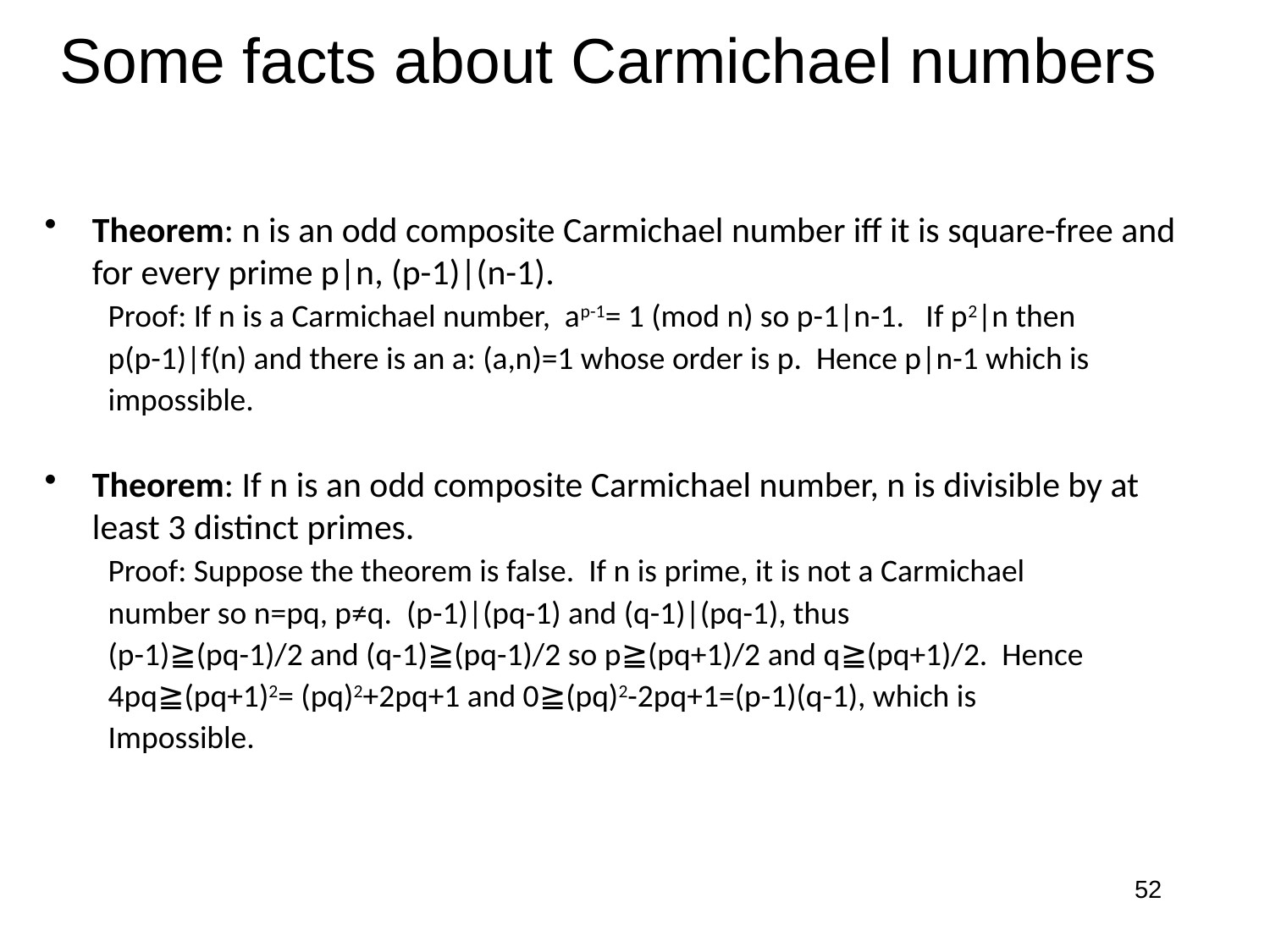

# Some facts about Carmichael numbers
Theorem: n is an odd composite Carmichael number iff it is square-free and for every prime p|n, (p-1)|(n-1).
Proof: If n is a Carmichael number,  ap-1= 1 (mod n) so p-1|n-1.   If p2|n then
p(p-1)|f(n) and there is an a: (a,n)=1 whose order is p.  Hence p|n-1 which is
impossible.

Theorem: If n is an odd composite Carmichael number, n is divisible by at least 3 distinct primes.
Proof: Suppose the theorem is false.  If n is prime, it is not a Carmichael
number so n=pq, p≠q.  (p-1)|(pq-1) and (q-1)|(pq-1), thus
(p-1)≧(pq-1)/2 and (q-1)≧(pq-1)/2 so p≧(pq+1)/2 and q≧(pq+1)/2.  Hence
4pq≧(pq+1)2= (pq)2+2pq+1 and 0≧(pq)2-2pq+1=(p-1)(q-1), which is
Impossible.
52